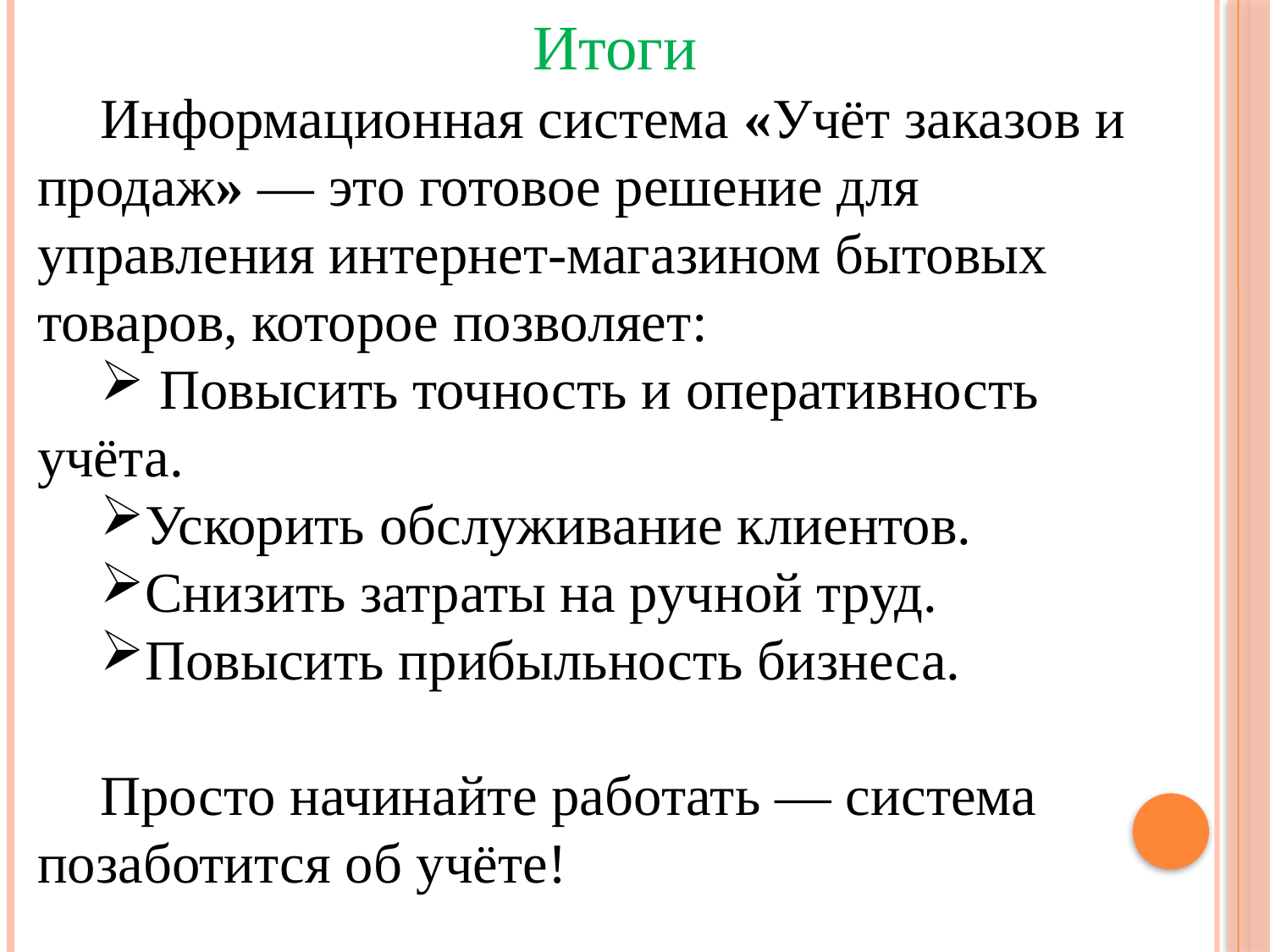

Итоги
Информационная система «Учёт заказов и продаж» — это готовое решение для управления интернет-магазином бытовых товаров, которое позволяет:
 Повысить точность и оперативность учёта.
Ускорить обслуживание клиентов.
Снизить затраты на ручной труд.
Повысить прибыльность бизнеса.
Просто начинайте работать — система позаботится об учёте!